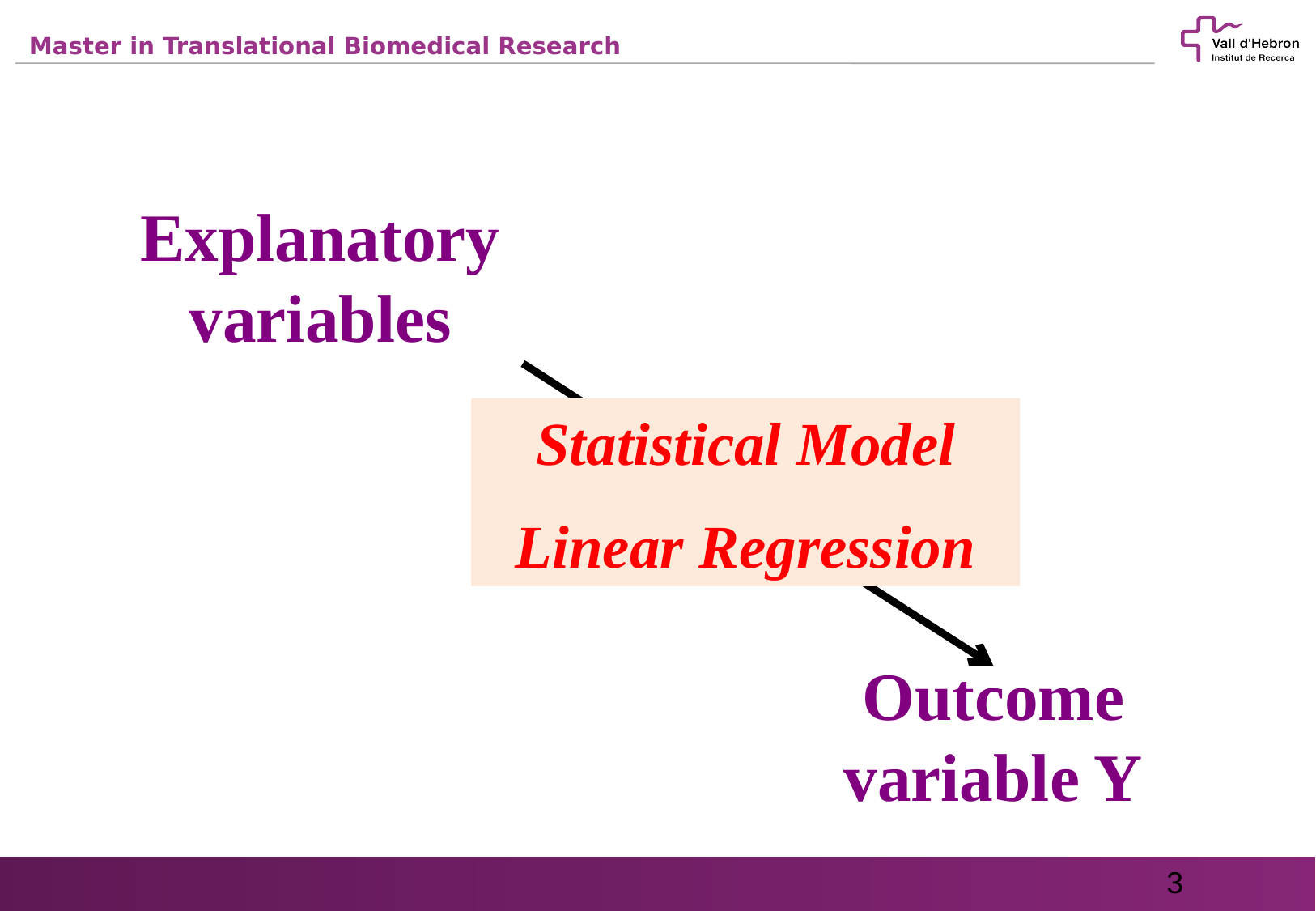

Explanatory variables
Statistical Model
Linear Regression
Outcome variable Y
3